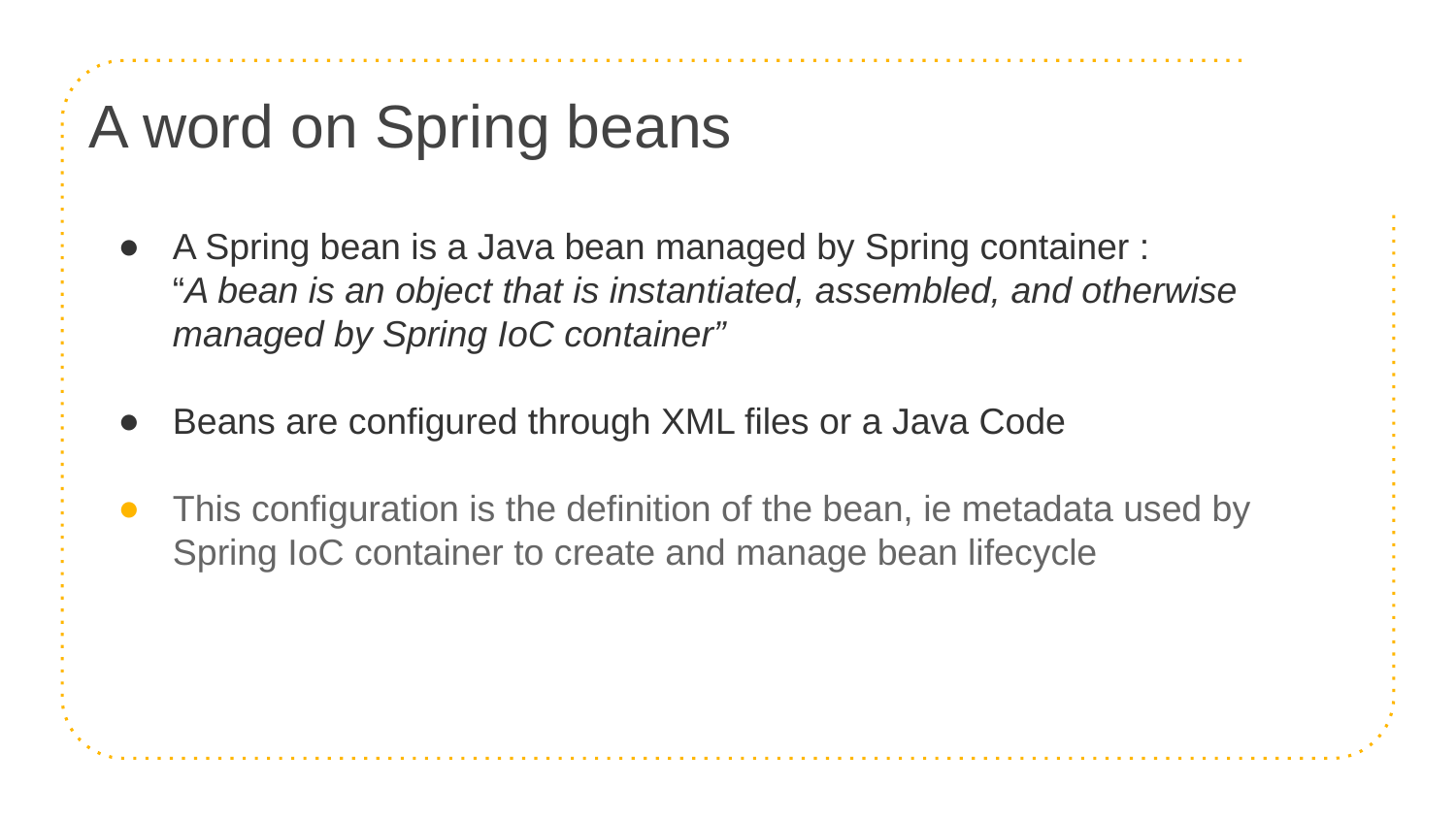

# A word on Spring beans
A Spring bean is a Java bean managed by Spring container :
“A bean is an object that is instantiated, assembled, and otherwise managed by Spring IoC container”
Beans are configured through XML files or a Java Code
This configuration is the definition of the bean, ie metadata used by Spring IoC container to create and manage bean lifecycle